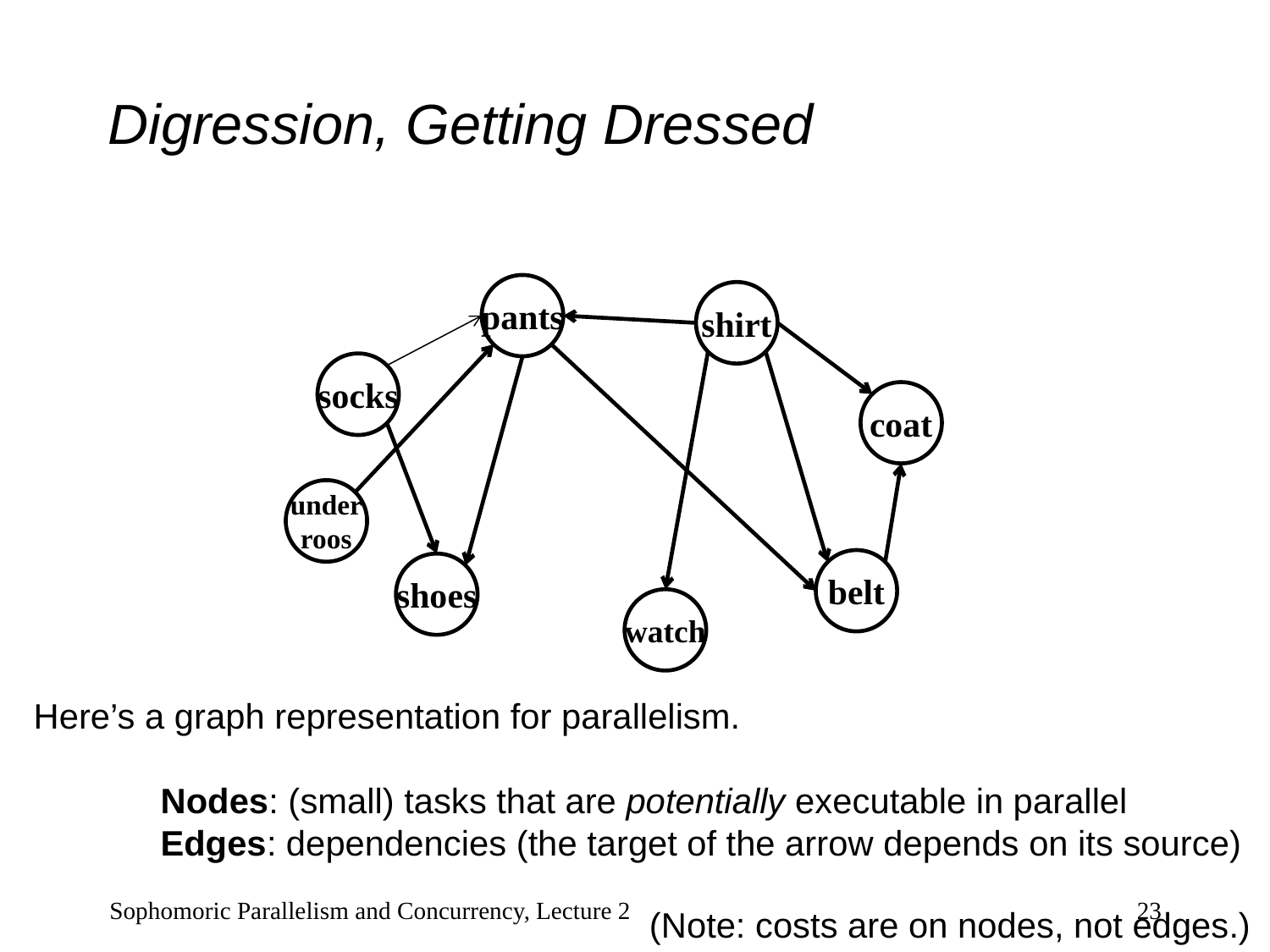

# Digression, Getting Dressed
pants
shirt
socks
coat
under
roos
belt
shoes
watch
Here’s a graph representation for parallelism.
	Nodes: (small) tasks that are potentially executable in parallel
	Edges: dependencies (the target of the arrow depends on its source)
Sophomoric Parallelism and Concurrency, Lecture 2
23
(Note: costs are on nodes, not edges.)